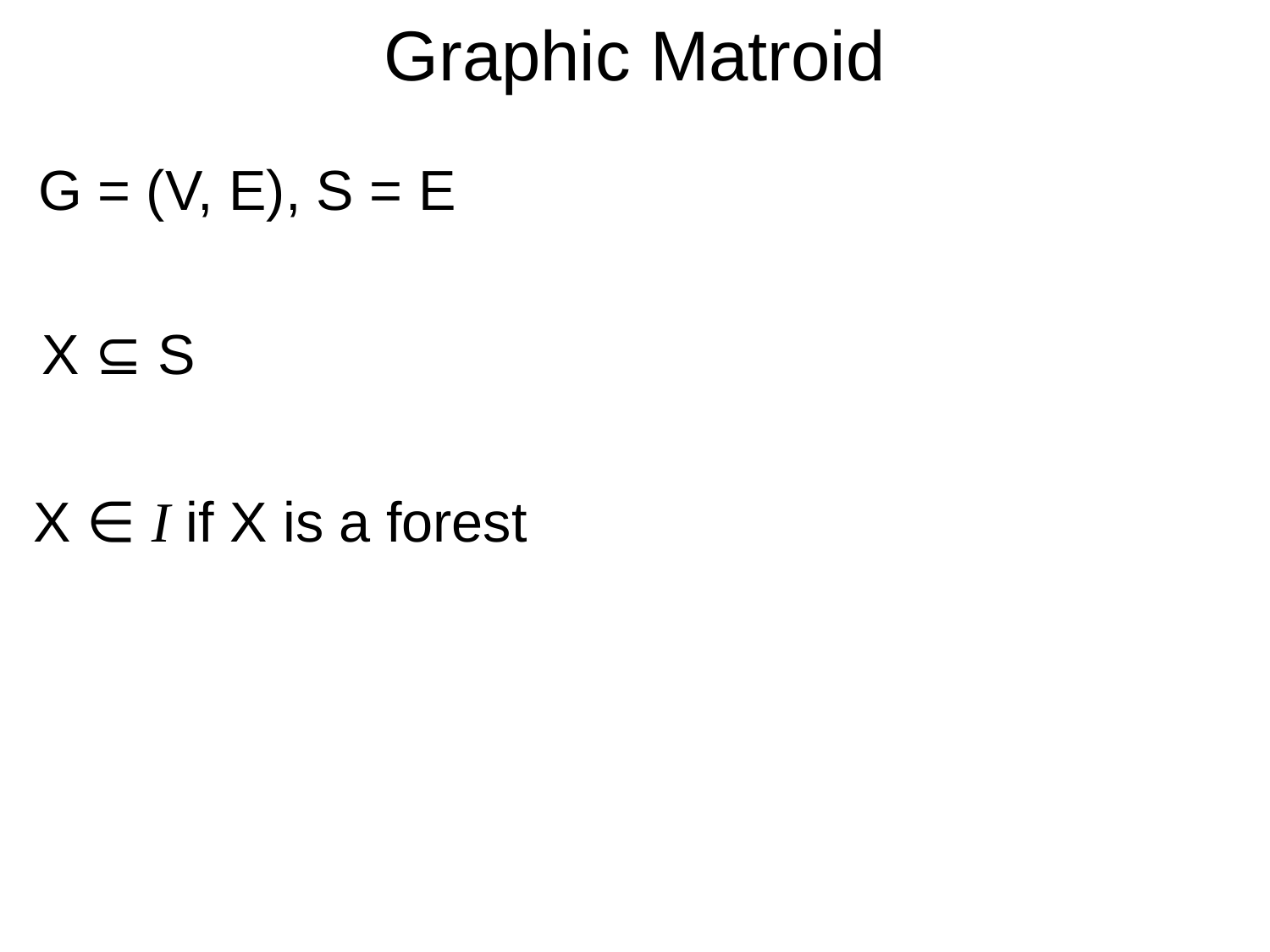

# Graphic Matroid
G = (V, E), S = E
X ⊆ S
X ∈ I if X is a forest